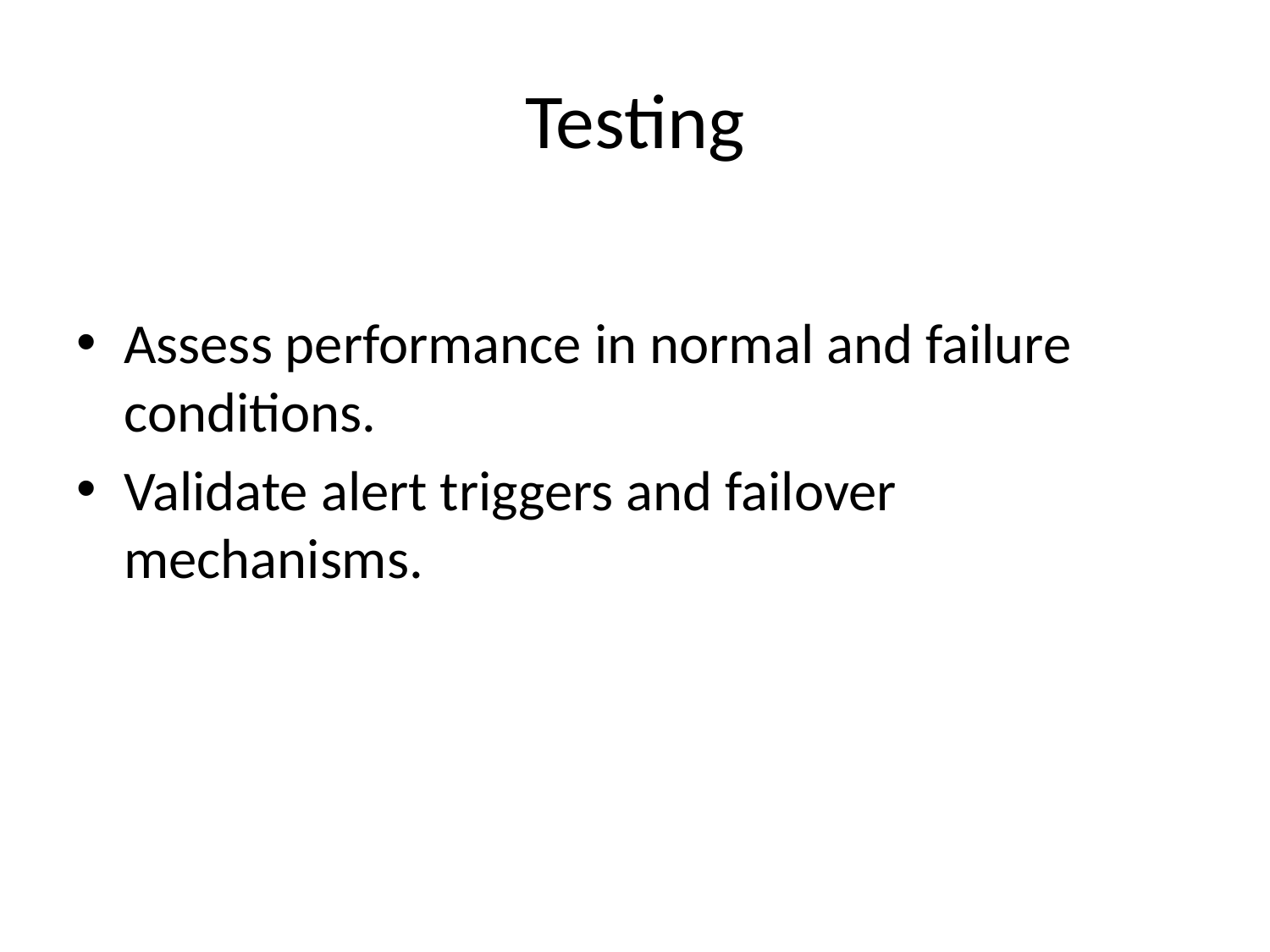

# Testing

Assess performance in normal and failure conditions.
Validate alert triggers and failover mechanisms.